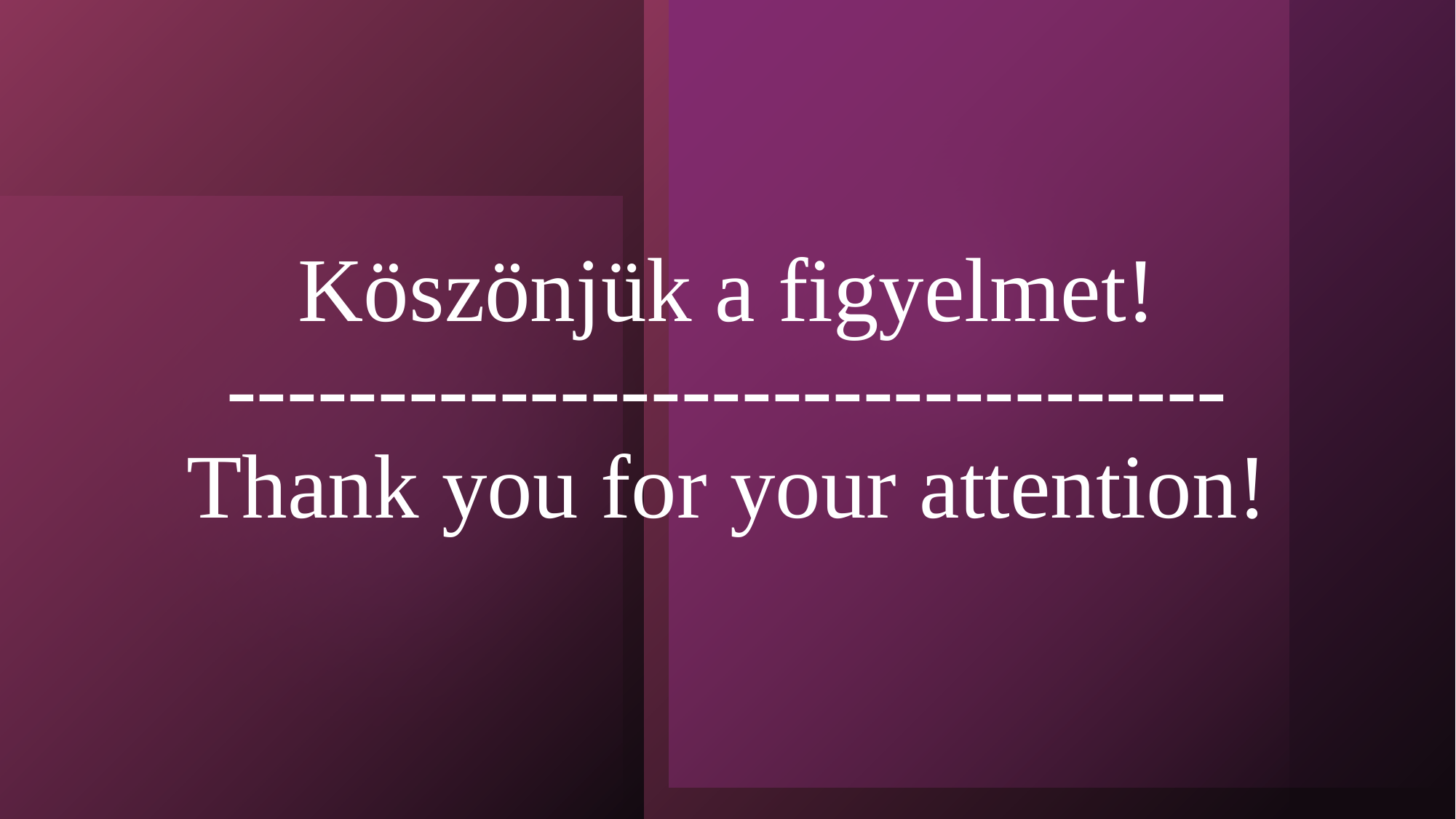

# Köszönjük a figyelmet! --------------------------------- Thank you for your attention!